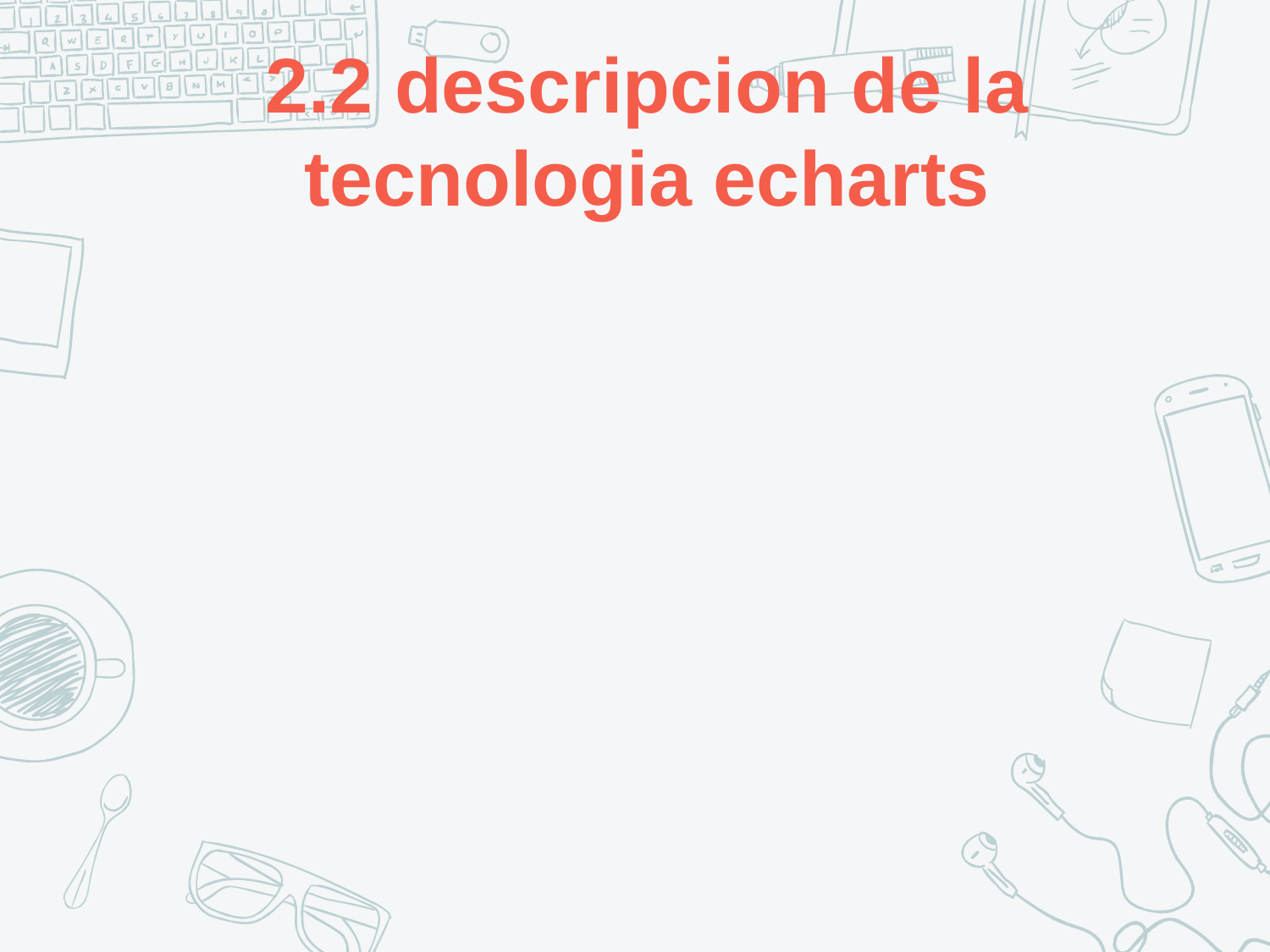

# 2.2 descripcion de la tecnologia echarts